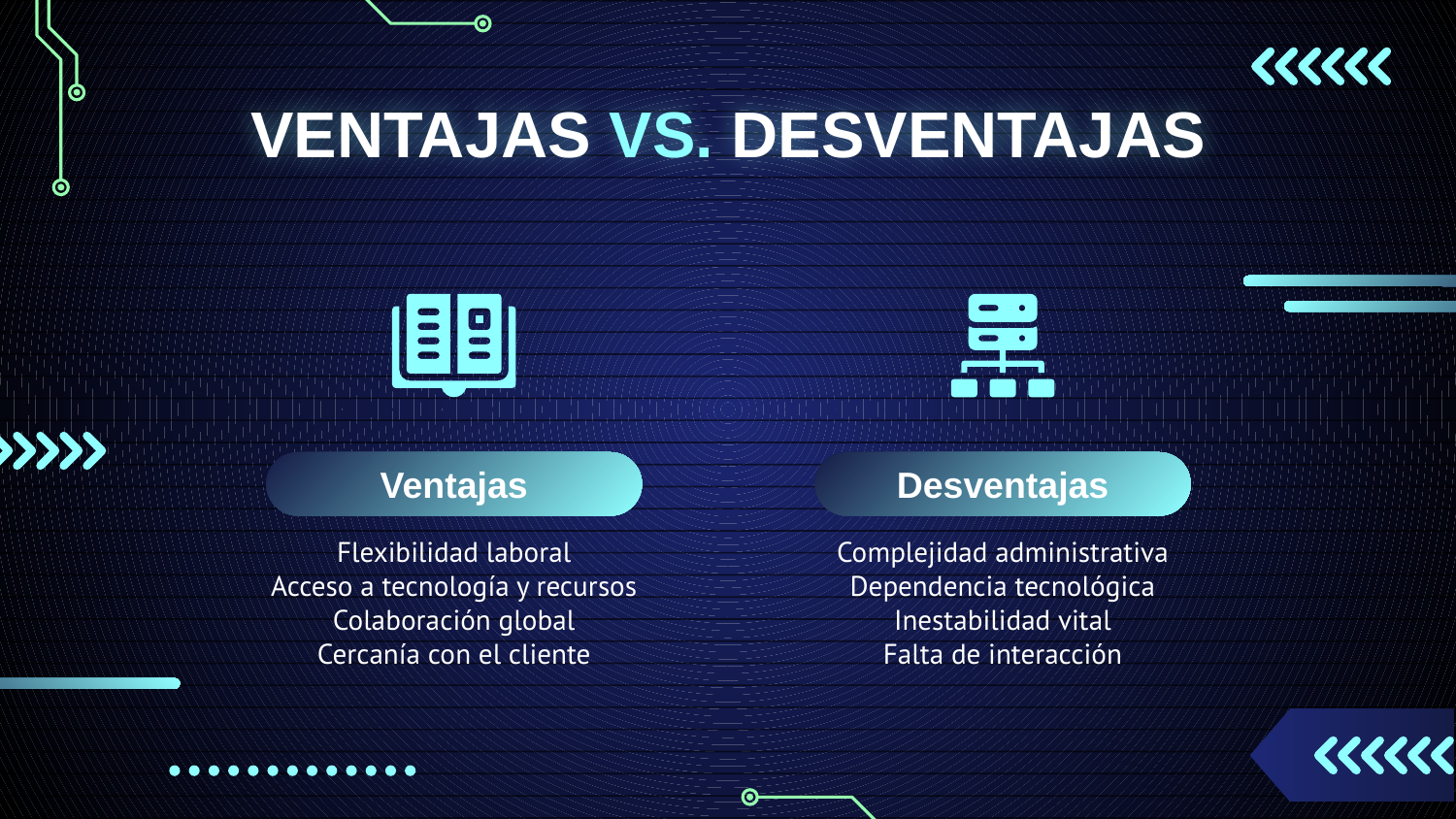

# VENTAJAS VS. DESVENTAJAS

Ventajas
Desventajas
Complejidad administrativa
Dependencia tecnológica
Inestabilidad vital
Falta de interacción
Flexibilidad laboral
Acceso a tecnología y recursos
Colaboración global
Cercanía con el cliente